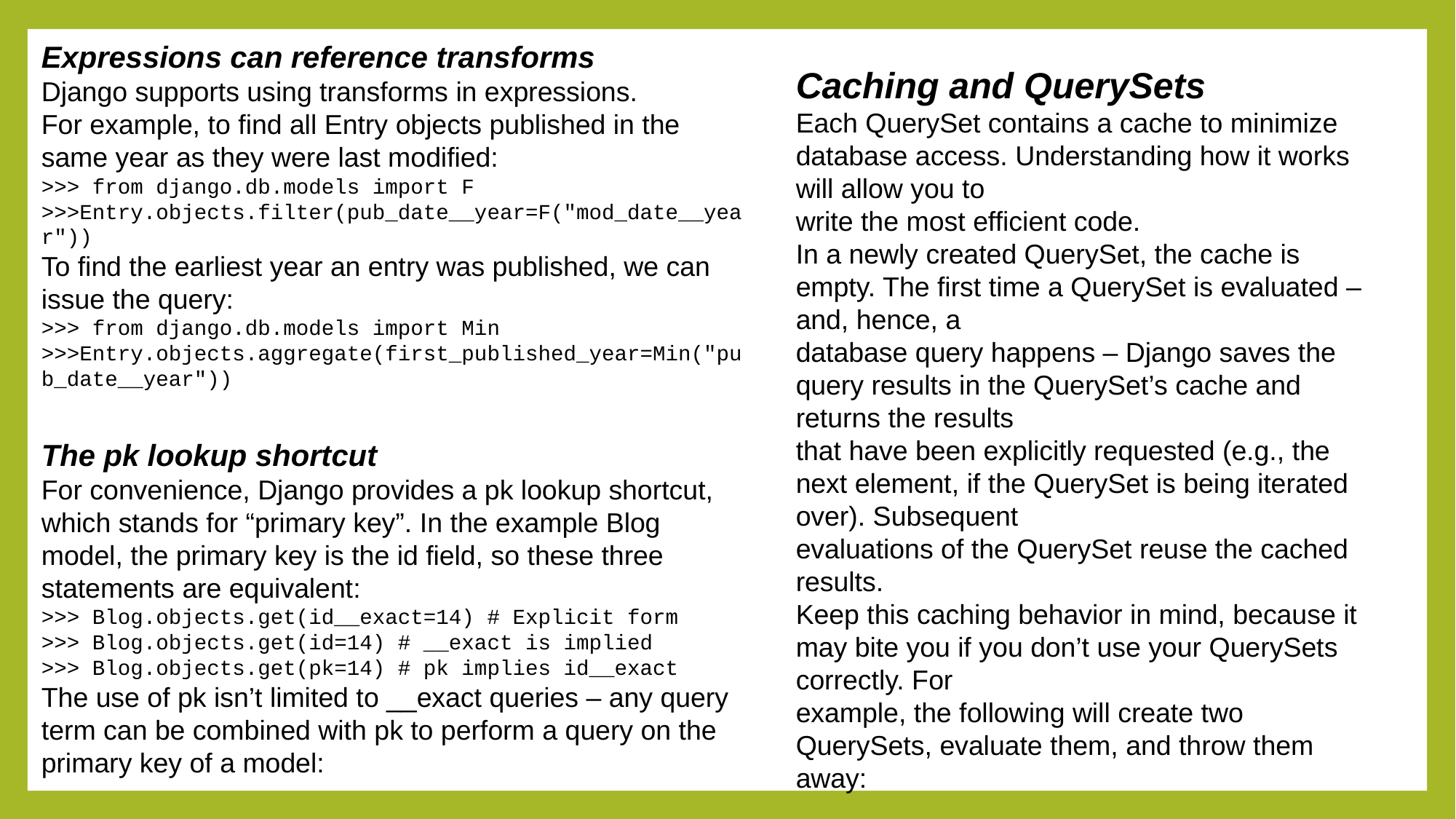

Expressions can reference transforms
Django supports using transforms in expressions.
For example, to find all Entry objects published in the same year as they were last modified:
>>> from django.db.models import F
>>>Entry.objects.filter(pub_date__year=F("mod_date__year"))
To find the earliest year an entry was published, we can issue the query:
>>> from django.db.models import Min
>>>Entry.objects.aggregate(first_published_year=Min("pub_date__year"))
Caching and QuerySets
Each QuerySet contains a cache to minimize database access. Understanding how it works will allow you to
write the most efficient code.
In a newly created QuerySet, the cache is empty. The first time a QuerySet is evaluated – and, hence, a
database query happens – Django saves the query results in the QuerySet’s cache and returns the results
that have been explicitly requested (e.g., the next element, if the QuerySet is being iterated over). Subsequent
evaluations of the QuerySet reuse the cached results.
Keep this caching behavior in mind, because it may bite you if you don’t use your QuerySets correctly. For
example, the following will create two QuerySets, evaluate them, and throw them away:
The pk lookup shortcut
For convenience, Django provides a pk lookup shortcut, which stands for “primary key”. In the example Blog model, the primary key is the id field, so these three statements are equivalent:
>>> Blog.objects.get(id__exact=14) # Explicit form
>>> Blog.objects.get(id=14) # __exact is implied
>>> Blog.objects.get(pk=14) # pk implies id__exact
The use of pk isn’t limited to __exact queries – any query term can be combined with pk to perform a query on the primary key of a model: